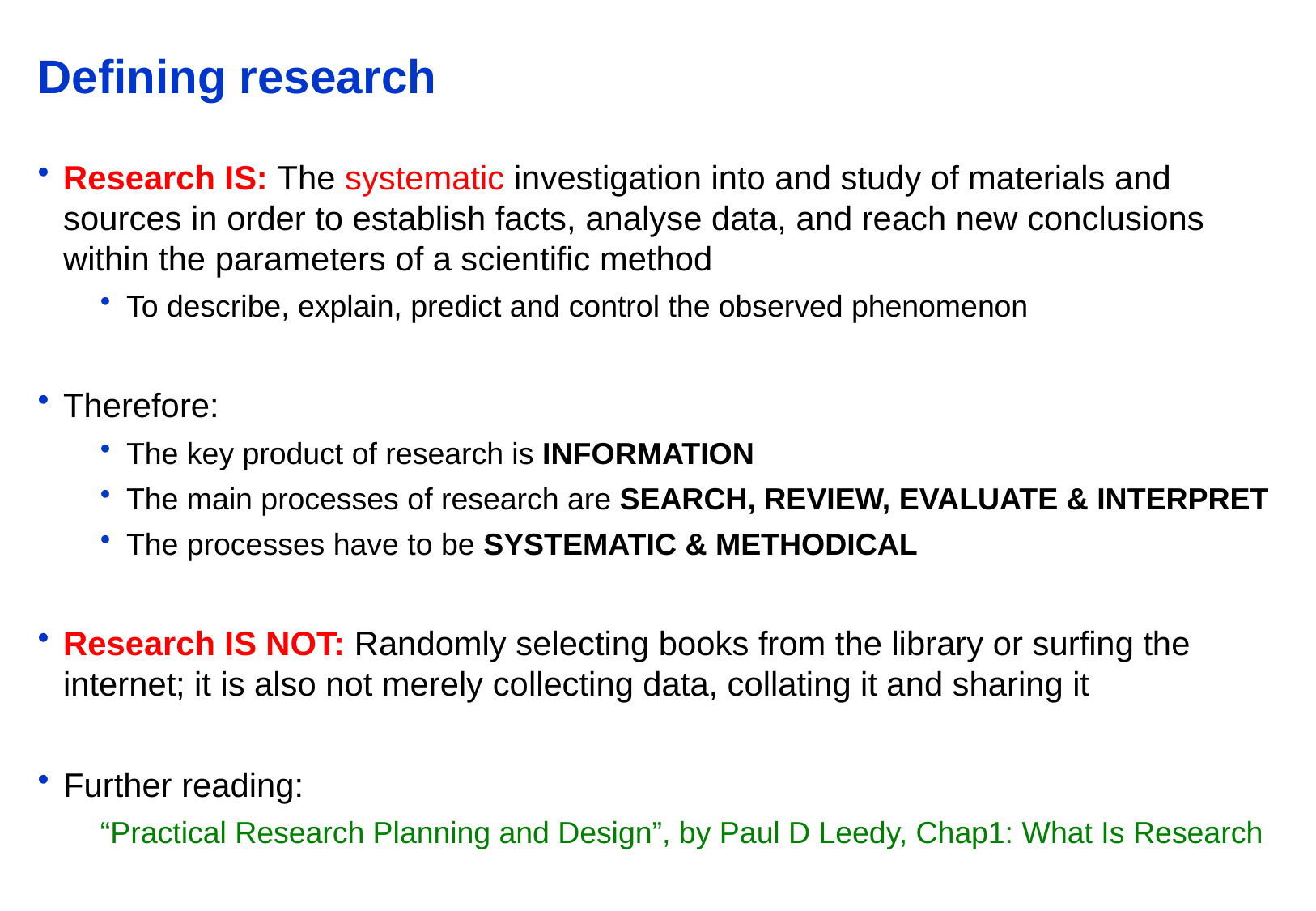

# Defining research
Research IS: The systematic investigation into and study of materials and sources in order to establish facts, analyse data, and reach new conclusions within the parameters of a scientific method
To describe, explain, predict and control the observed phenomenon

Therefore:
The key product of research is INFORMATION
The main processes of research are SEARCH, REVIEW, EVALUATE & INTERPRET
The processes have to be SYSTEMATIC & METHODICAL

Research IS NOT: Randomly selecting books from the library or surfing the internet; it is also not merely collecting data, collating it and sharing it

Further reading:
“Practical Research Planning and Design”, by Paul D Leedy, Chap1: What Is Research